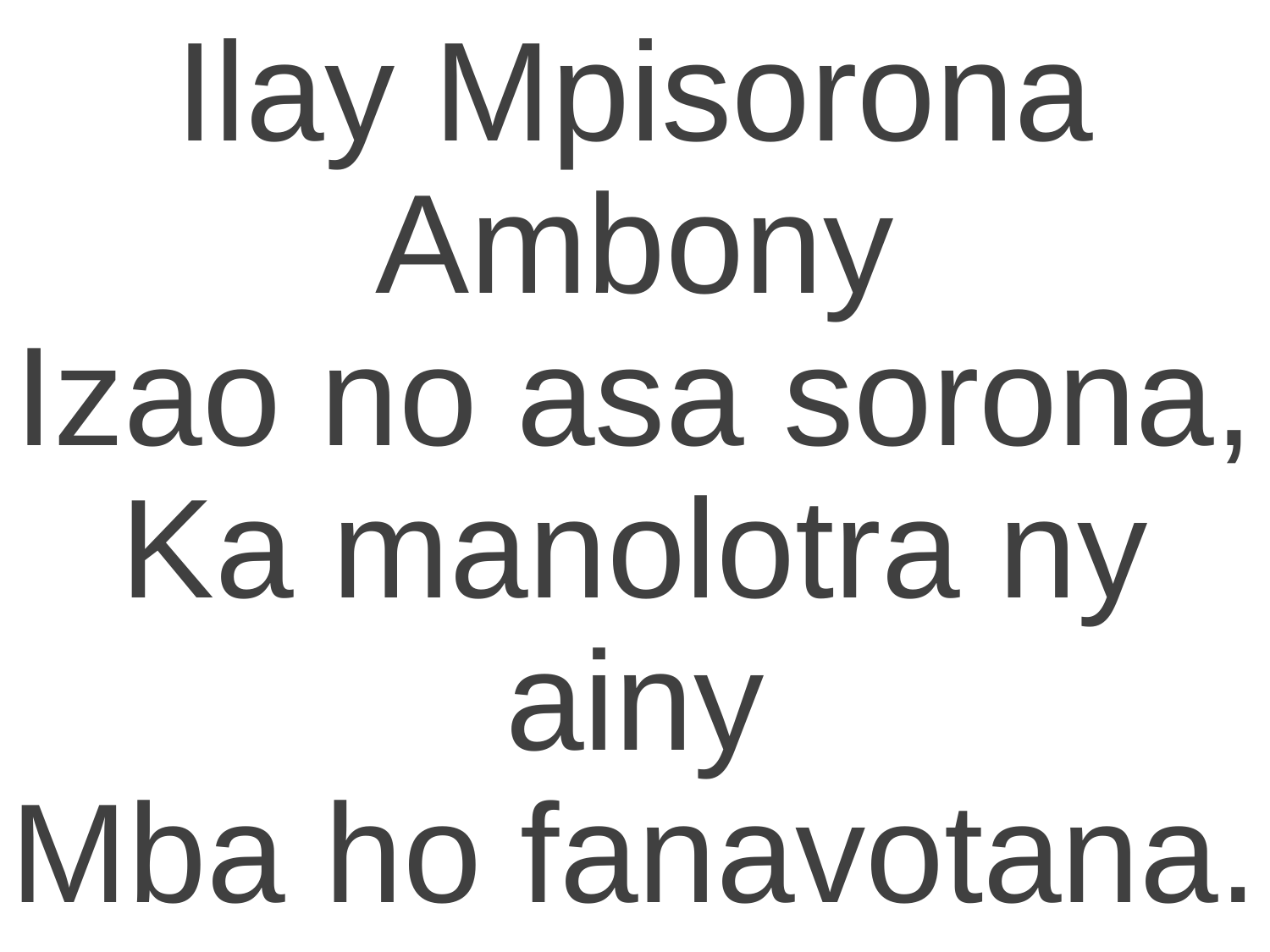

Ilay Mpisorona Ambony
Izao no asa sorona,
Ka manolotra ny ainy
Mba ho fanavotana.